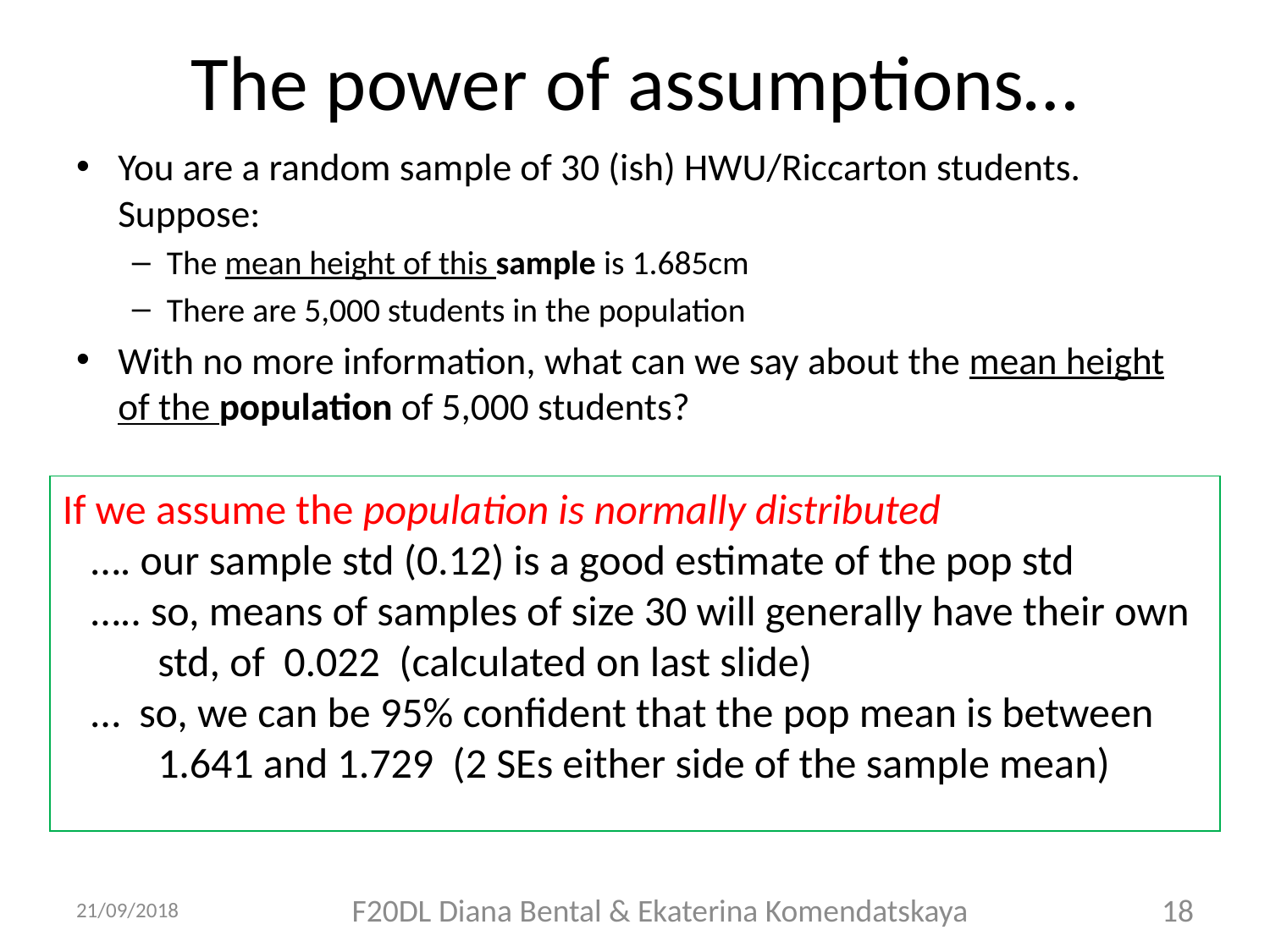

# The power of assumptions…
You are a random sample of 30 (ish) HWU/Riccarton students. Suppose:
The mean height of this sample is 1.685cm
There are 5,000 students in the population
With no more information, what can we say about the mean height of the population of 5,000 students?

If we assume the population is normally distributed
   …. our sample std (0.12) is a good estimate of the pop std
   ….. so, means of samples of size 30 will generally have their own
          std, of  0.022  (calculated on last slide)
   …  so, we can be 95% confident that the pop mean is between
          1.641 and 1.729  (2 SEs either side of the sample mean)

21/09/2018
F20DL Diana Bental & Ekaterina Komendatskaya
18